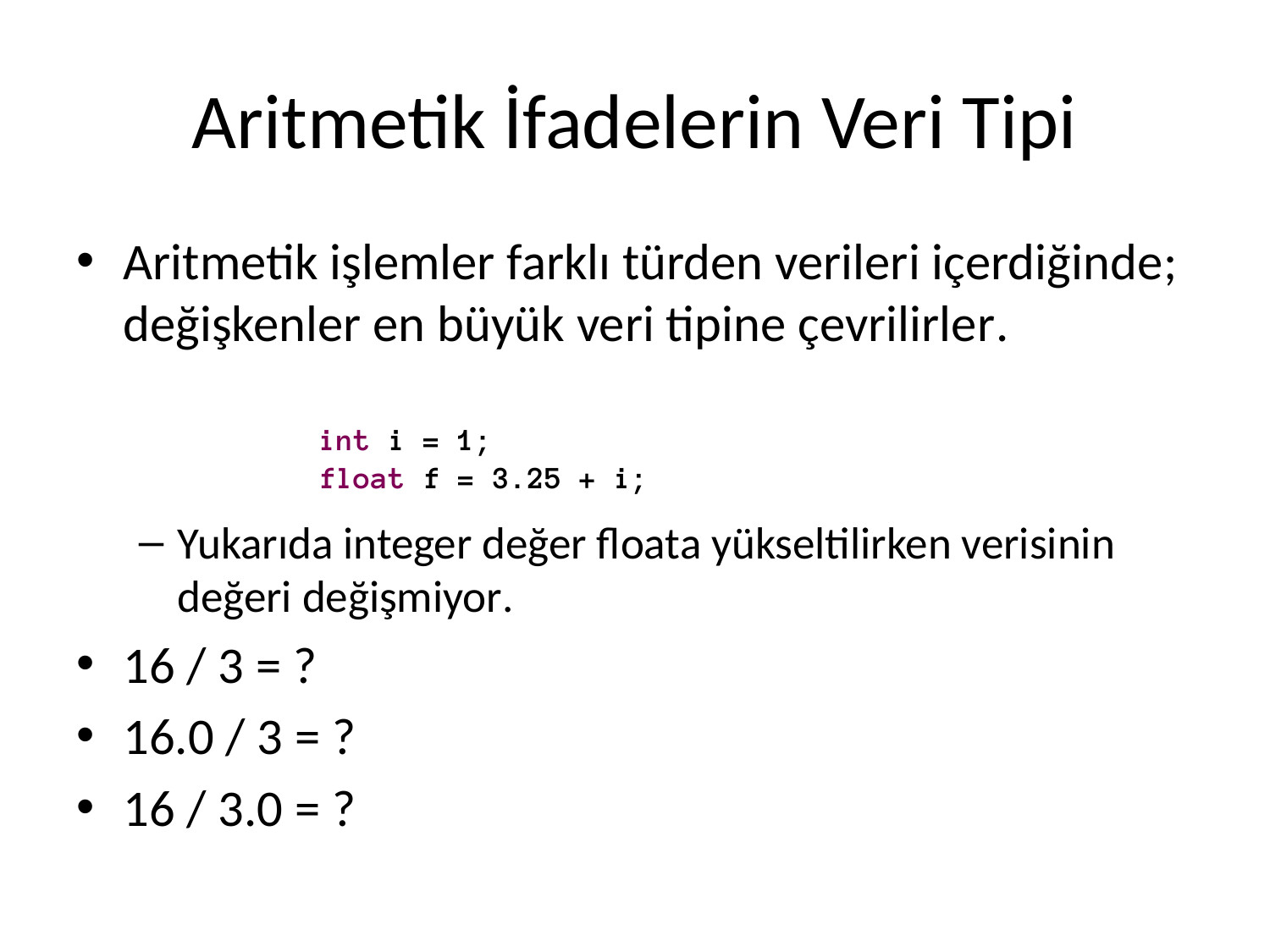

# Aritmetik İfadelerin Veri Tipi
Aritmetik işlemler farklı türden verileri içerdiğinde; değişkenler en büyük veri tipine çevrilirler.

Yukarıda integer değer floata yükseltilirken verisinin değeri değişmiyor.
16 / 3 = ?
16.0 / 3 = ?
16 / 3.0 = ?
int i = 1;
float f = 3.25 + i;